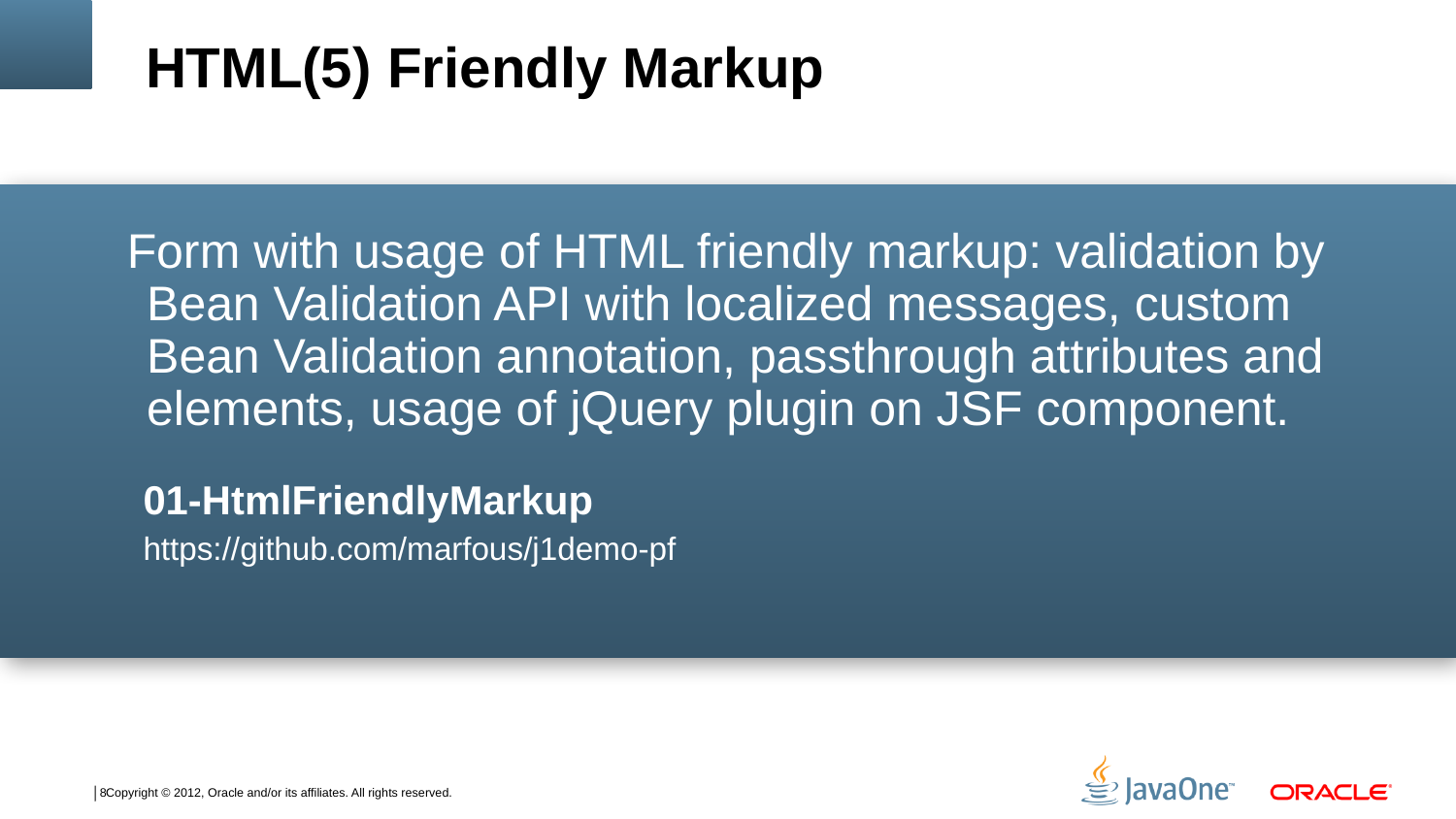

HTML(5) Friendly Markup
Form with usage of HTML friendly markup: validation by Bean Validation API with localized messages, custom Bean Validation annotation, passthrough attributes and elements, usage of jQuery plugin on JSF component.

01-HtmlFriendlyMarkup
https://github.com/marfous/j1demo-pf